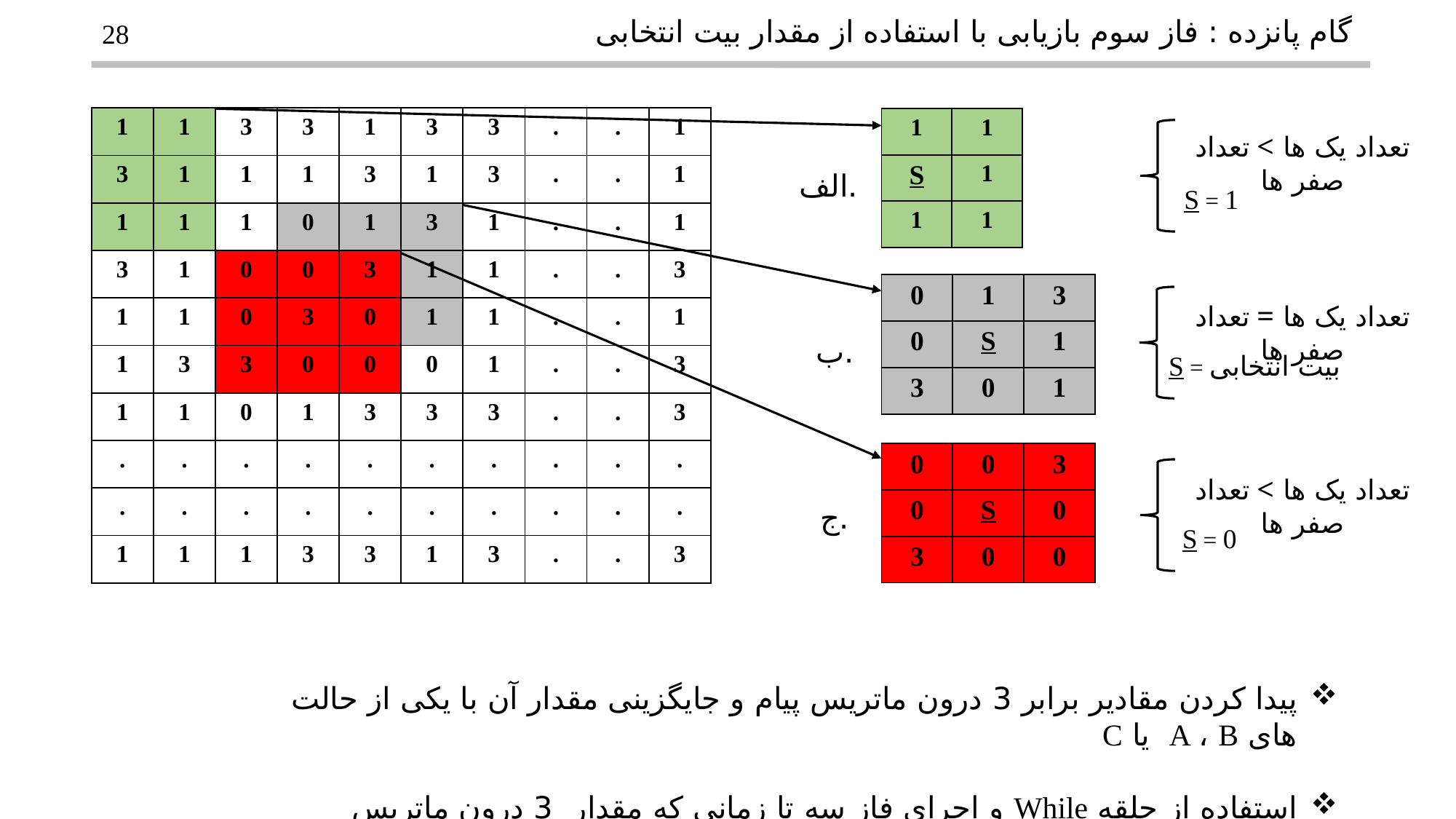

گام پانزده : فاز سوم بازیابی با استفاده از مقدار بیت انتخابی
28
| 1 | 1 | 3 | 3 | 1 | 3 | 3 | . | . | 1 |
| --- | --- | --- | --- | --- | --- | --- | --- | --- | --- |
| 3 | 1 | 1 | 1 | 3 | 1 | 3 | . | . | 1 |
| 1 | 1 | 1 | 0 | 1 | 3 | 1 | . | . | 1 |
| 3 | 1 | 0 | 0 | 3 | 1 | 1 | . | . | 3 |
| 1 | 1 | 0 | 3 | 0 | 1 | 1 | . | . | 1 |
| 1 | 3 | 3 | 0 | 0 | 0 | 1 | . | . | 3 |
| 1 | 1 | 0 | 1 | 3 | 3 | 3 | . | . | 3 |
| . | . | . | . | . | . | . | . | . | . |
| . | . | . | . | . | . | . | . | . | . |
| 1 | 1 | 1 | 3 | 3 | 1 | 3 | . | . | 3 |
| 1 | 1 |
| --- | --- |
| S | 1 |
| 1 | 1 |

تعداد یک ها > تعداد صفر ها
.الف
S = 1
| 0 | 1 | 3 |
| --- | --- | --- |
| 0 | S | 1 |
| 3 | 0 | 1 |

تعداد یک ها = تعداد صفر ها
.ب
S = بیت انتخابی
| 0 | 0 | 3 |
| --- | --- | --- |
| 0 | S | 0 |
| 3 | 0 | 0 |

تعداد یک ها > تعداد صفر ها
.ج
S = 0
پیدا کردن مقادیر برابر 3 درون ماتریس پیام و جایگزینی مقدار آن با یکی از حالت های A‌ ، B  یا C

استفاده از حلقه While و اجرای فاز سه تا زمانی که مقدار  3 درون ماتریس تصویر پیام نباشد .